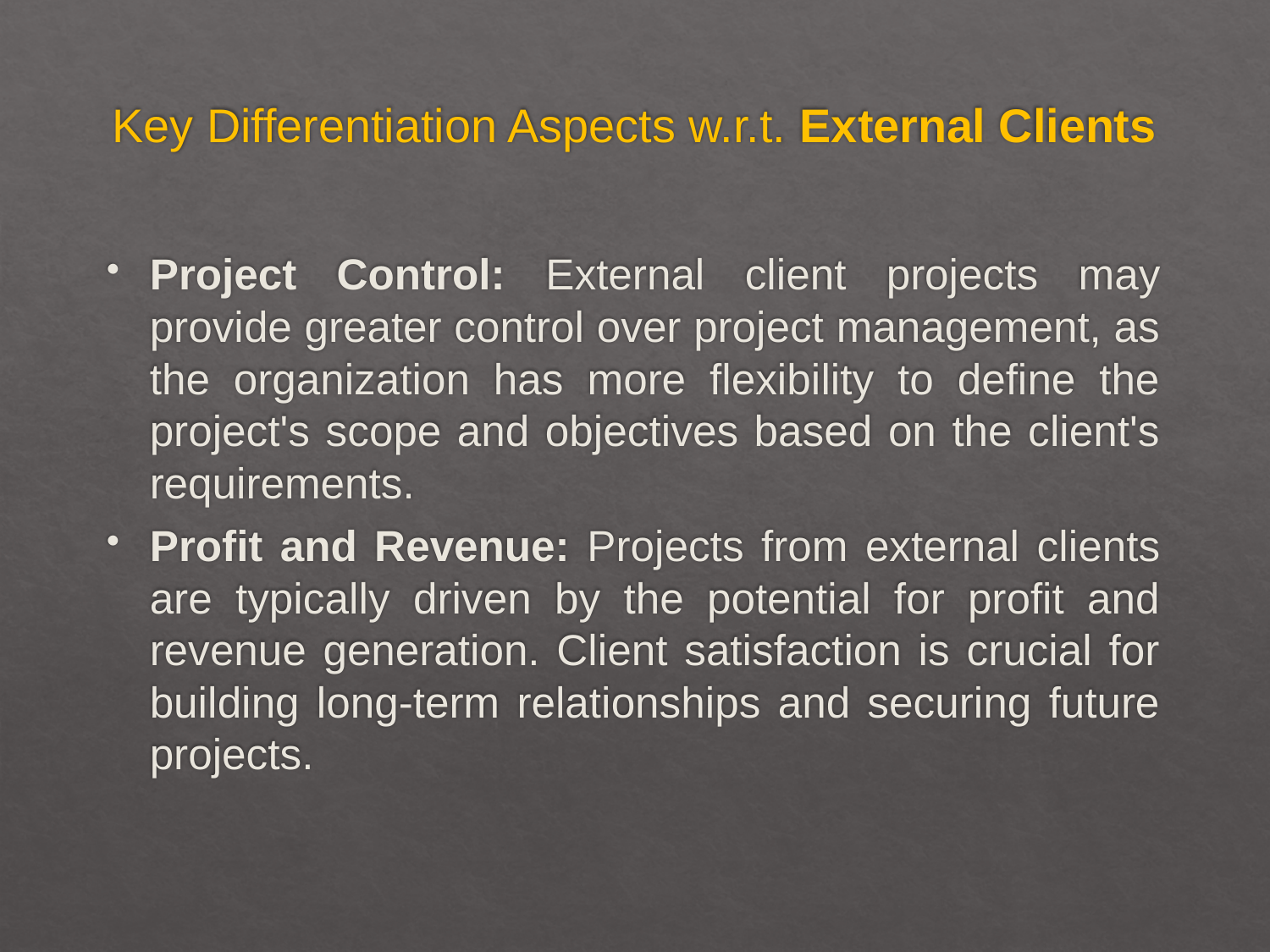

# Key Differentiation Aspects w.r.t. External Clients
Project Control: External client projects may provide greater control over project management, as the organization has more flexibility to define the project's scope and objectives based on the client's requirements.
Profit and Revenue: Projects from external clients are typically driven by the potential for profit and revenue generation. Client satisfaction is crucial for building long-term relationships and securing future projects.